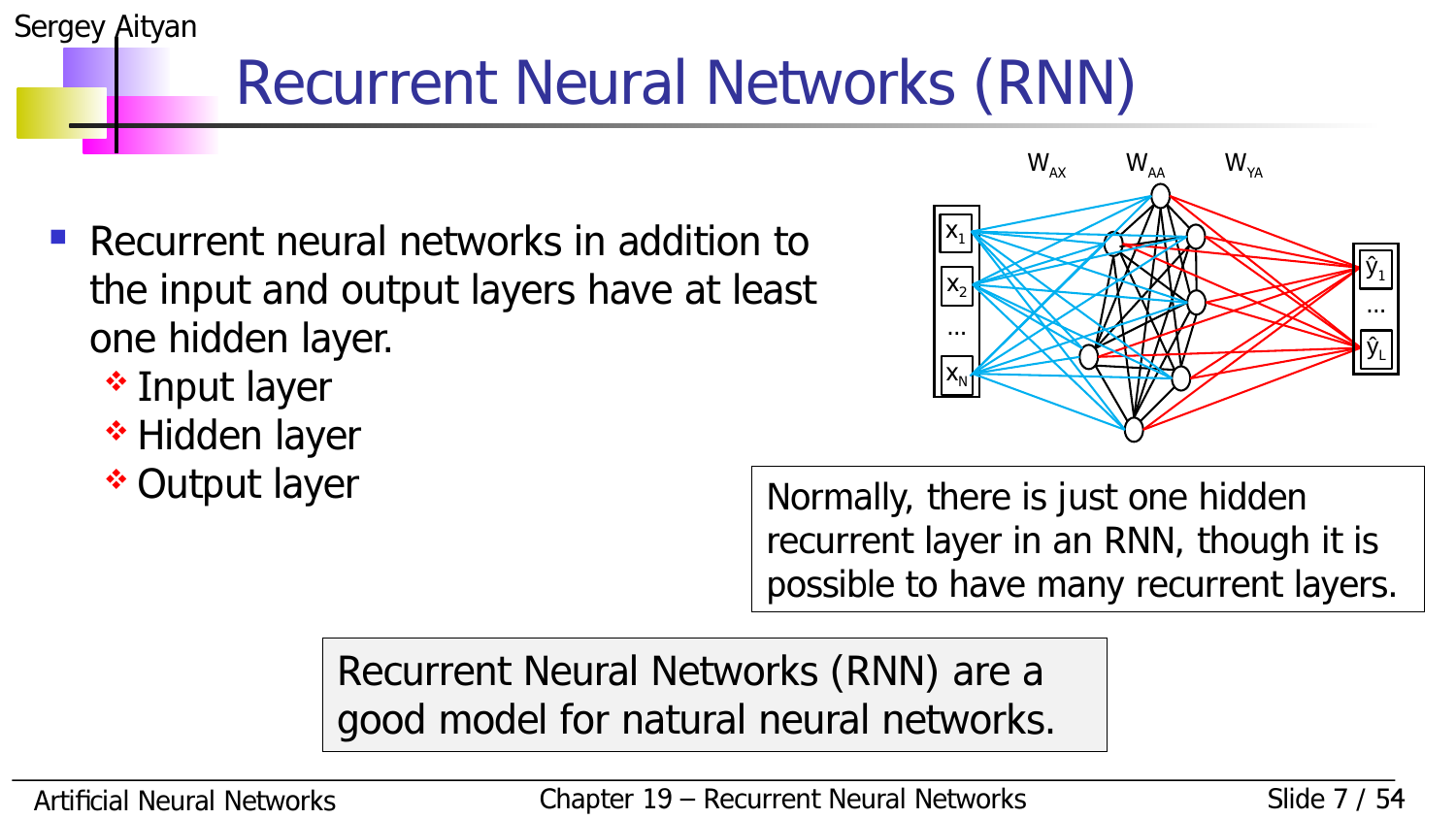

# Recurrent Neural Networks (RNN)
WAX        WAA        WYA

x1

ŷ1
x2
…
…
ŷL
xN
Recurrent neural networks in addition to the input and output layers have at least one hidden layer.
Input layer
Hidden layer
Output layer

Normally, there is just one hidden recurrent layer in an RNN, though it is possible to have many recurrent layers.
Recurrent Neural Networks (RNN) are a good model for natural neural networks.